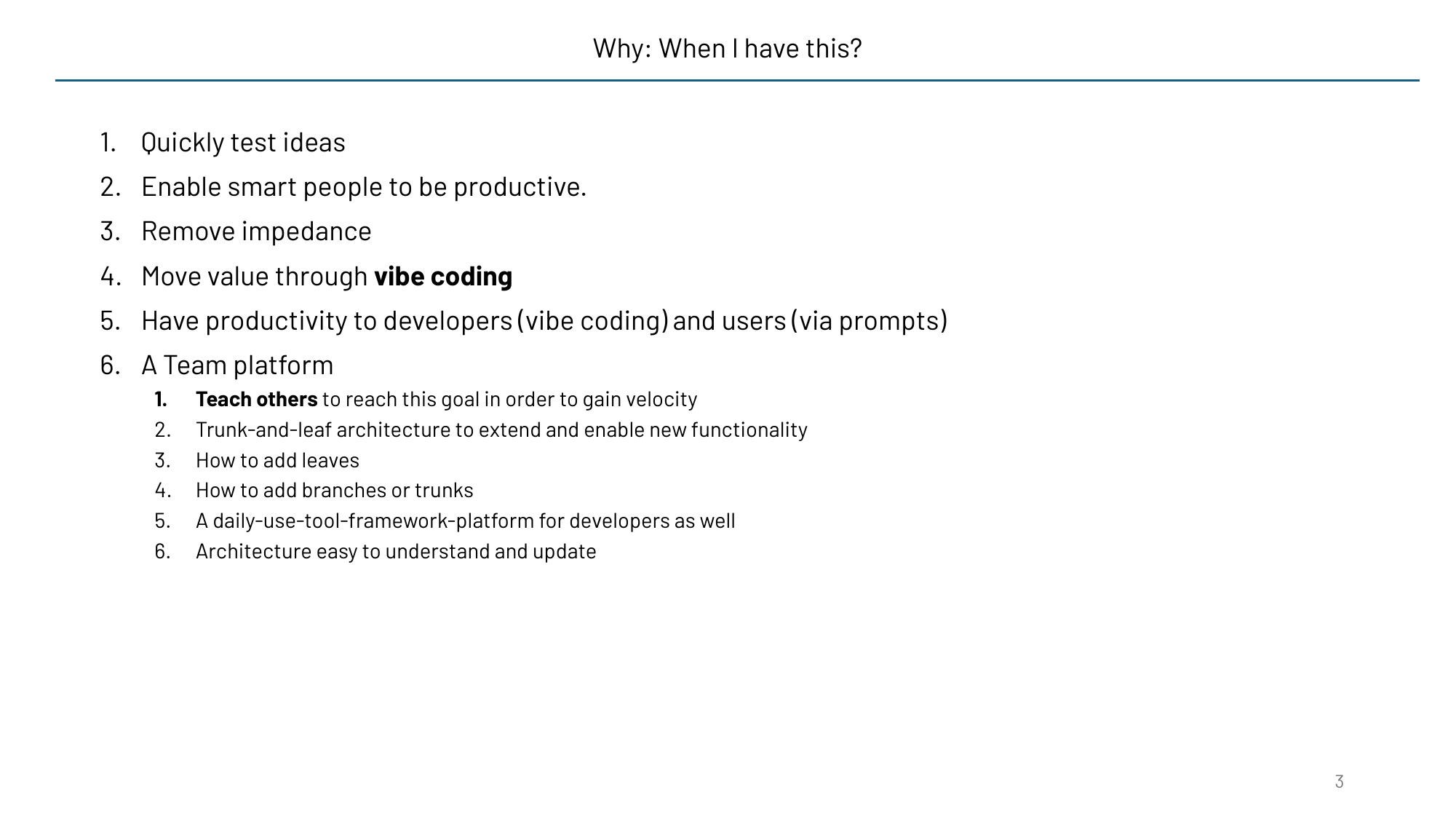

# Why: When I have this?
Quickly test ideas
Enable smart people to be productive.
Remove impedance
Move value through vibe coding
Have productivity to developers (vibe coding) and users (via prompts)
A Team platform
Teach others to reach this goal in order to gain velocity
Trunk-and-leaf architecture to extend and enable new functionality
How to add leaves
How to add branches or trunks
A daily-use-tool-framework-platform for developers as well
Architecture easy to understand and update

3